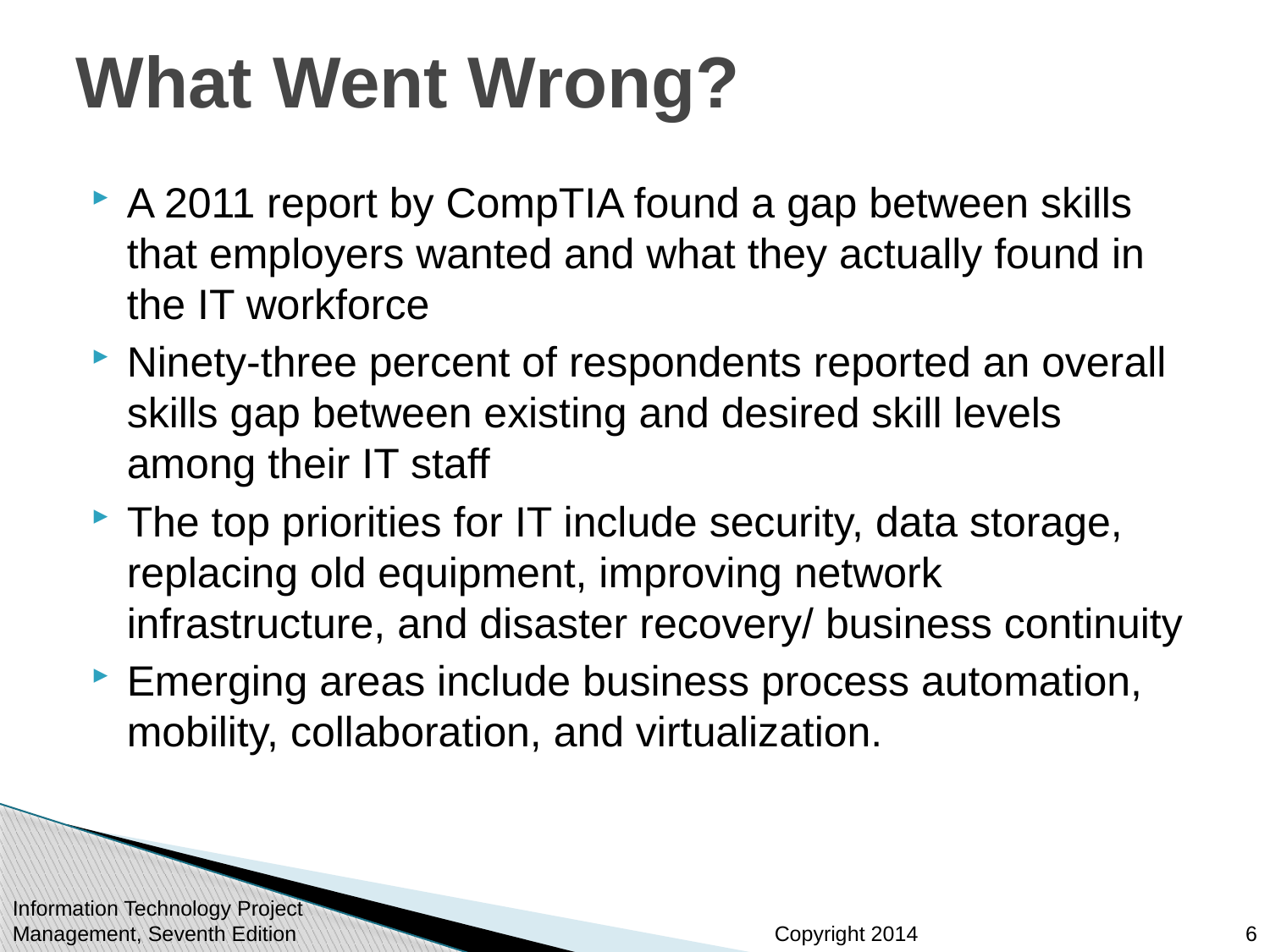

# What Went Wrong?
A 2011 report by CompTIA found a gap between skills that employers wanted and what they actually found in the IT workforce
Ninety-three percent of respondents reported an overall skills gap between existing and desired skill levels among their IT staff
The top priorities for IT include security, data storage, replacing old equipment, improving network infrastructure, and disaster recovery/ business continuity
Emerging areas include business process automation, mobility, collaboration, and virtualization.
Information Technology Project Management, Seventh Edition
6